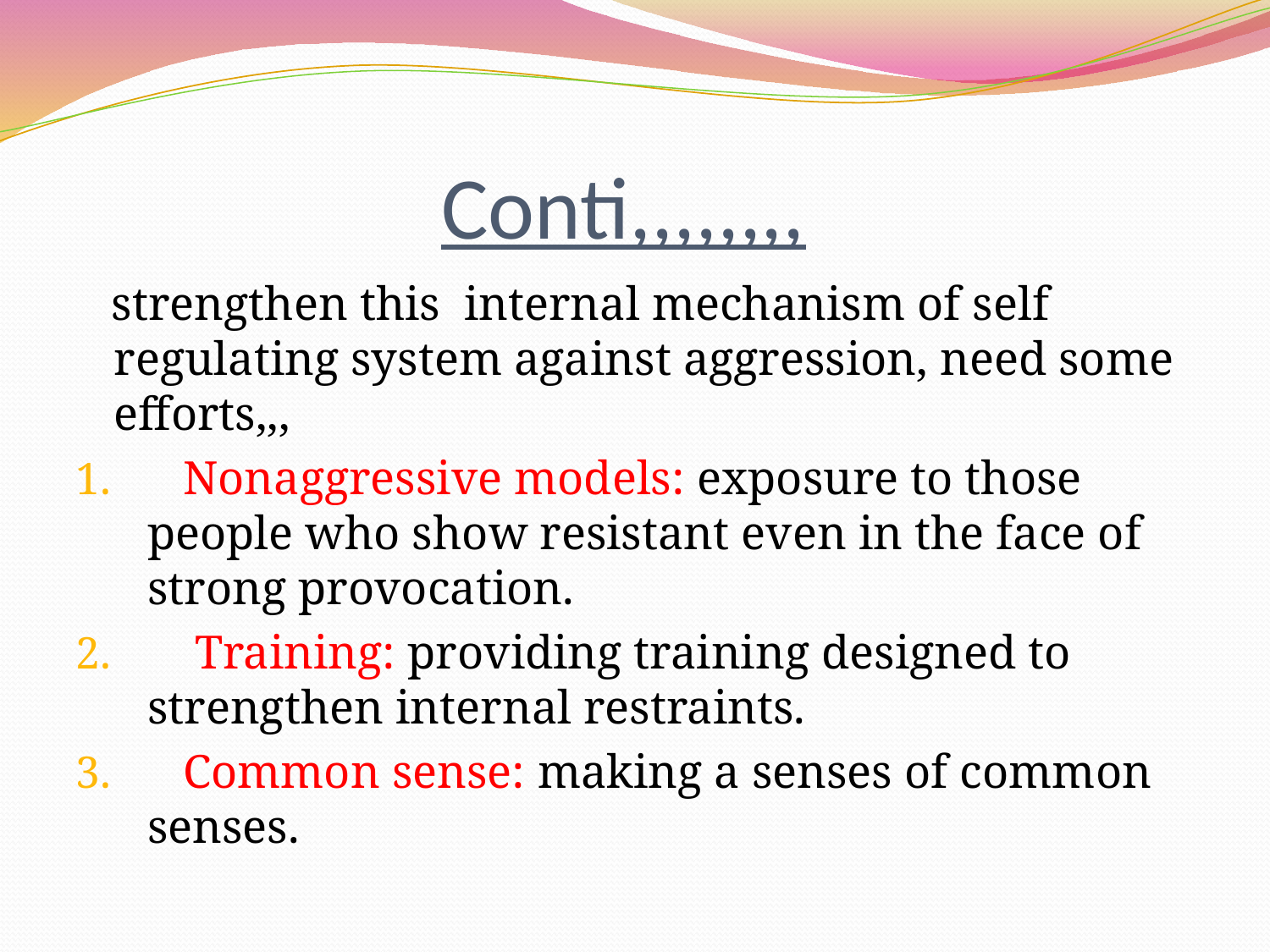

# Conti,,,,,,,,
   strengthen this  internal mechanism of self regulating system against aggression, need some efforts,,,
   Nonaggressive models: exposure to those people who show resistant even in the face of strong provocation.
    Training: providing training designed to strengthen internal restraints.
   Common sense: making a senses of common senses.